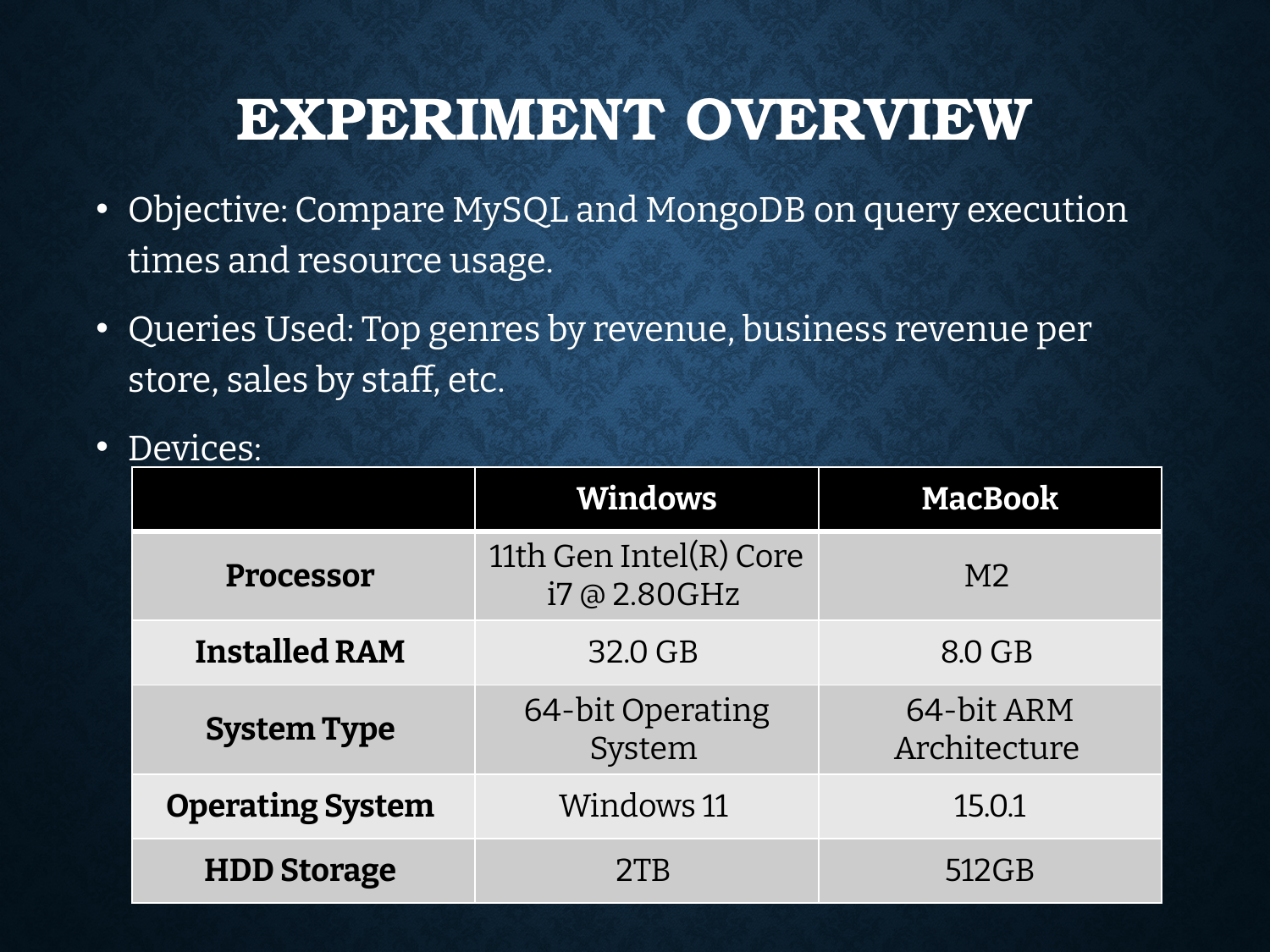

# Experiment Overview
Objective: Compare MySQL and MongoDB on query execution times and resource usage.
Queries Used: Top genres by revenue, business revenue per store, sales by staff, etc.
Devices:

|  | Windows | MacBook |
| --- | --- | --- |
| Processor | 11th Gen Intel(R) Core i7 @ 2.80GHz | M2 |
| Installed RAM | 32.0 GB | 8.0 GB |
| System Type | 64-bit Operating System | 64-bit ARM Architecture |
| Operating System | Windows 11 | 15.0.1 |
| HDD Storage | 2TB | 512GB |